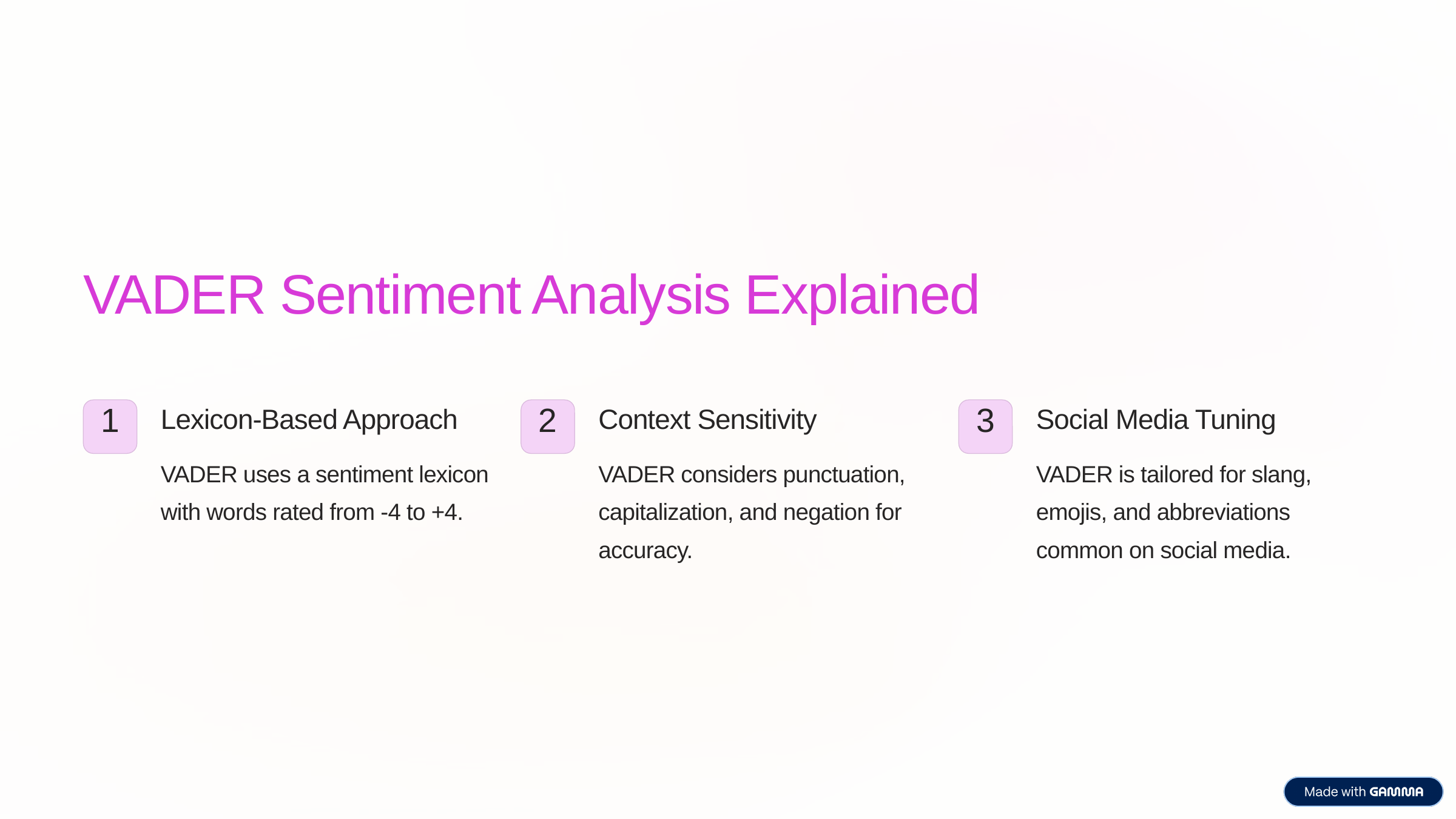

VADER Sentiment Analysis Explained

Lexicon-Based Approach

Context Sensitivity

Social Media Tuning
1
2
3
VADER uses a sentiment lexicon with words rated from -4 to +4.
VADER considers punctuation, capitalization, and negation for accuracy.
VADER is tailored for slang, emojis, and abbreviations common on social media.